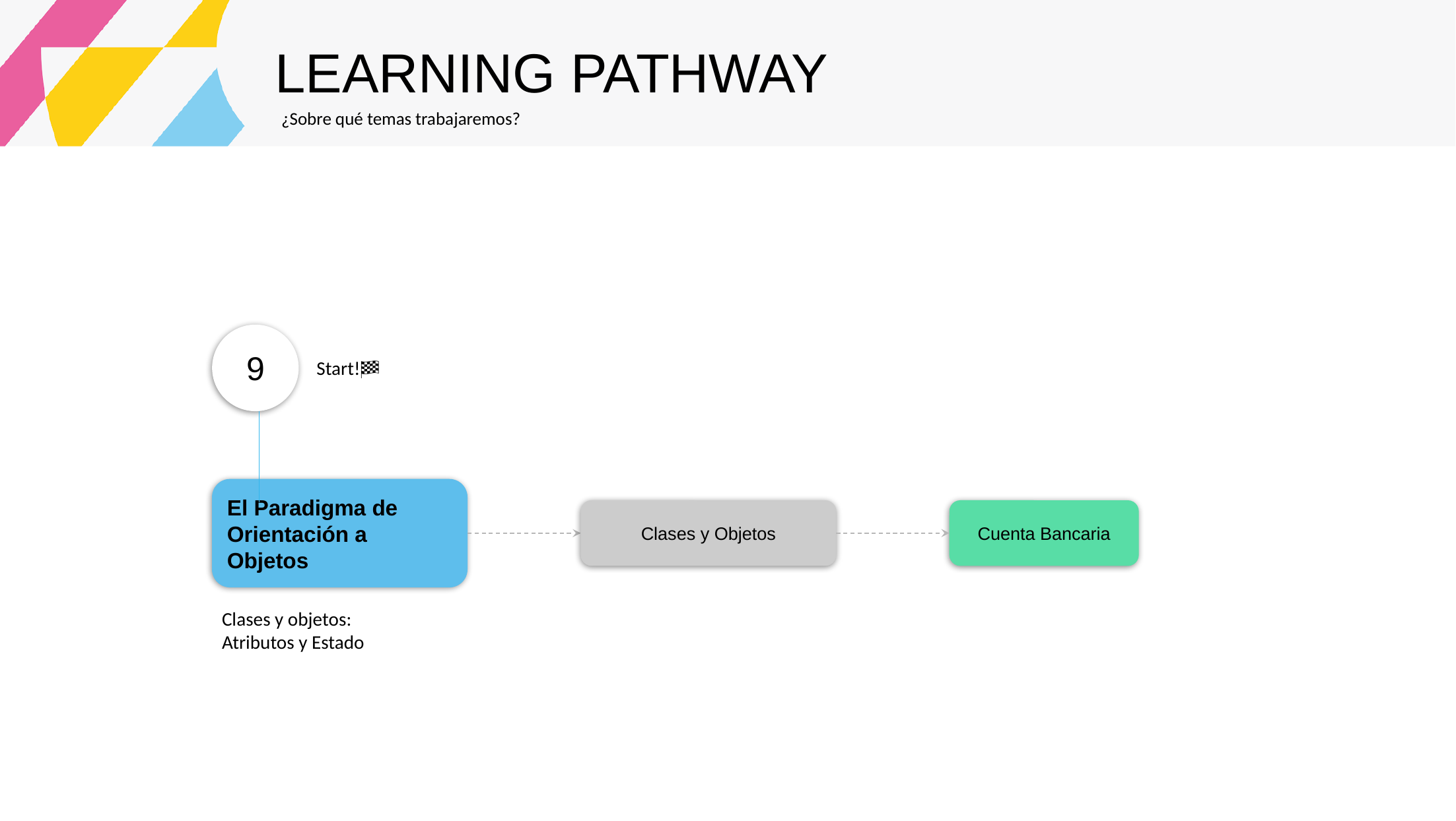

LEARNING PATHWAY
¿Sobre qué temas trabajaremos?

9
Start!🏁
El Paradigma de Orientación a Objetos
Cuenta Bancaria
Clases y Objetos
Clases y objetos: Atributos y Estado